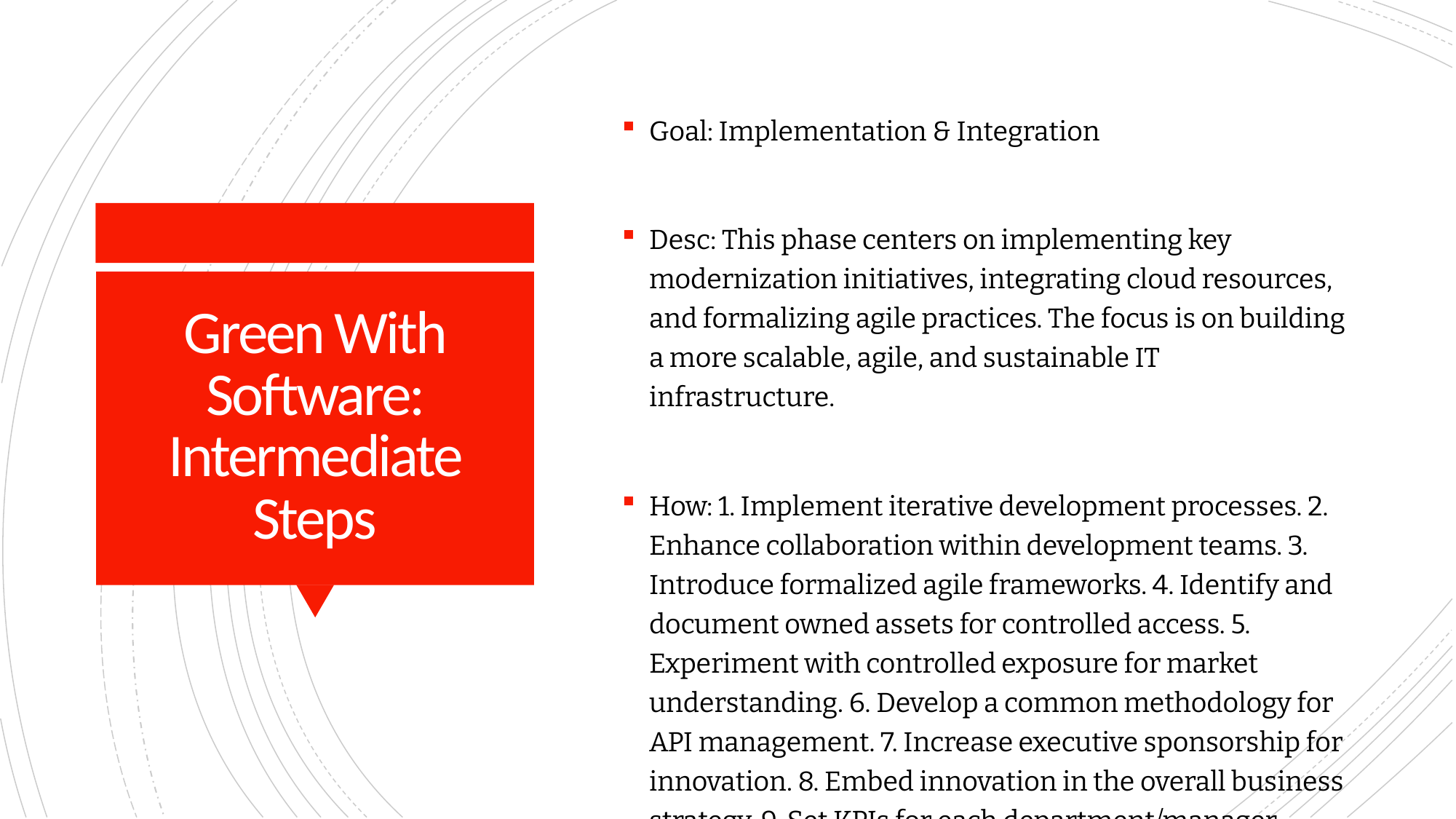

Goal: Implementation & Integration

Desc: This phase centers on implementing key modernization initiatives, integrating cloud resources, and formalizing agile practices. The focus is on building a more scalable, agile, and sustainable IT infrastructure.

How: 1. Implement iterative development processes. 2. Enhance collaboration within development teams. 3. Introduce formalized agile frameworks. 4. Identify and document owned assets for controlled access. 5. Experiment with controlled exposure for market understanding. 6. Develop a common methodology for API management. 7. Increase executive sponsorship for innovation. 8. Embed innovation in the overall business strategy. 9. Set KPIs for each department/manager involved in innovation.

Who: DevOps Engineer, Data Scientist, IT Architect, Innovation Manager, Business Analyst
Tools: Scrum, Jira, Swagger, MuleSoft, Miro, Brightidea, Docker, Kubernetes, Red Hat OpenShift, Amazon ECS
# Green With Software: Intermediate Steps